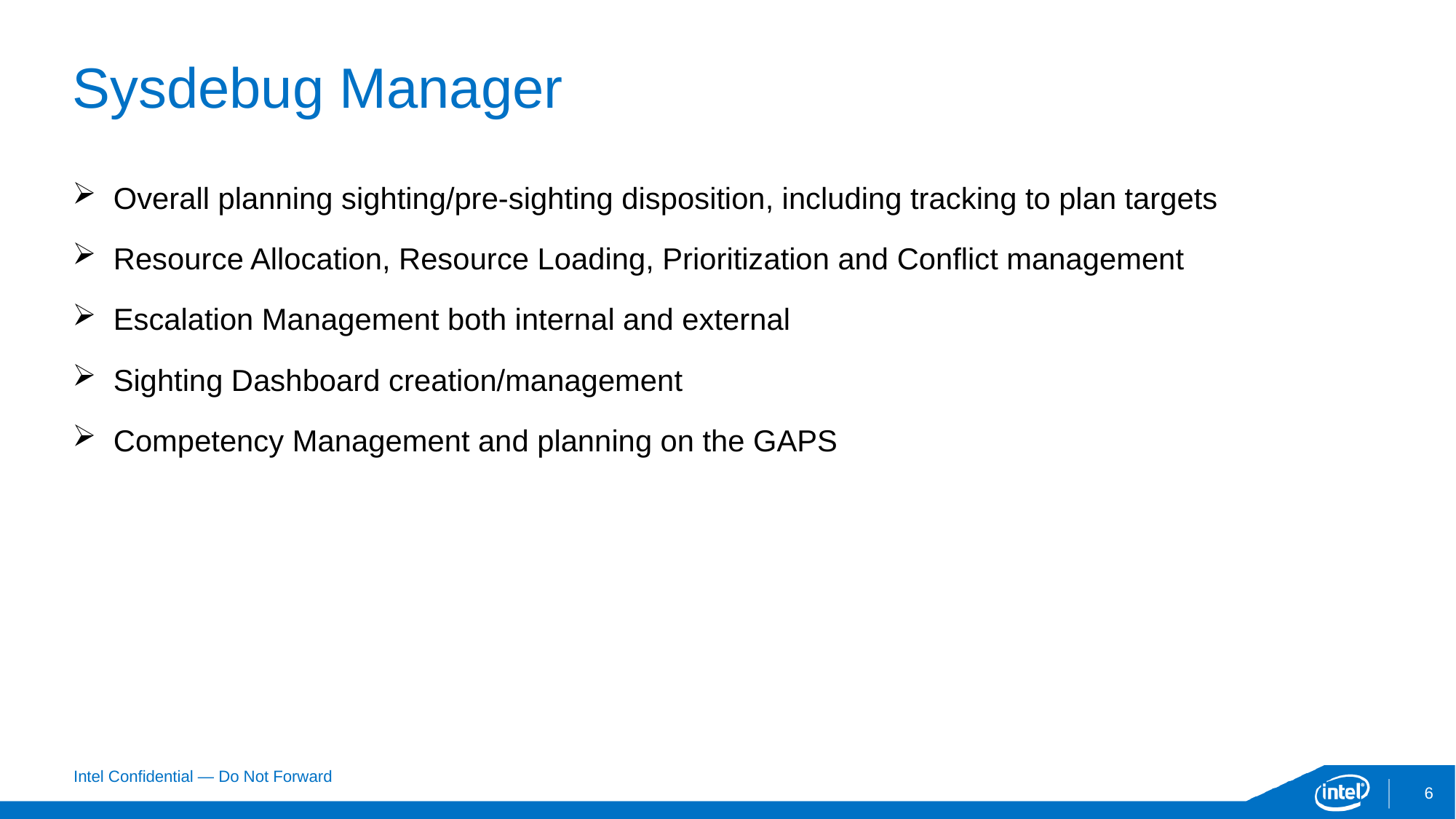

# Sysdebug Manager
Overall planning sighting/pre-sighting disposition, including tracking to plan targets
Resource Allocation, Resource Loading, Prioritization and Conflict management
Escalation Management both internal and external
Sighting Dashboard creation/management
Competency Management and planning on the GAPS

6